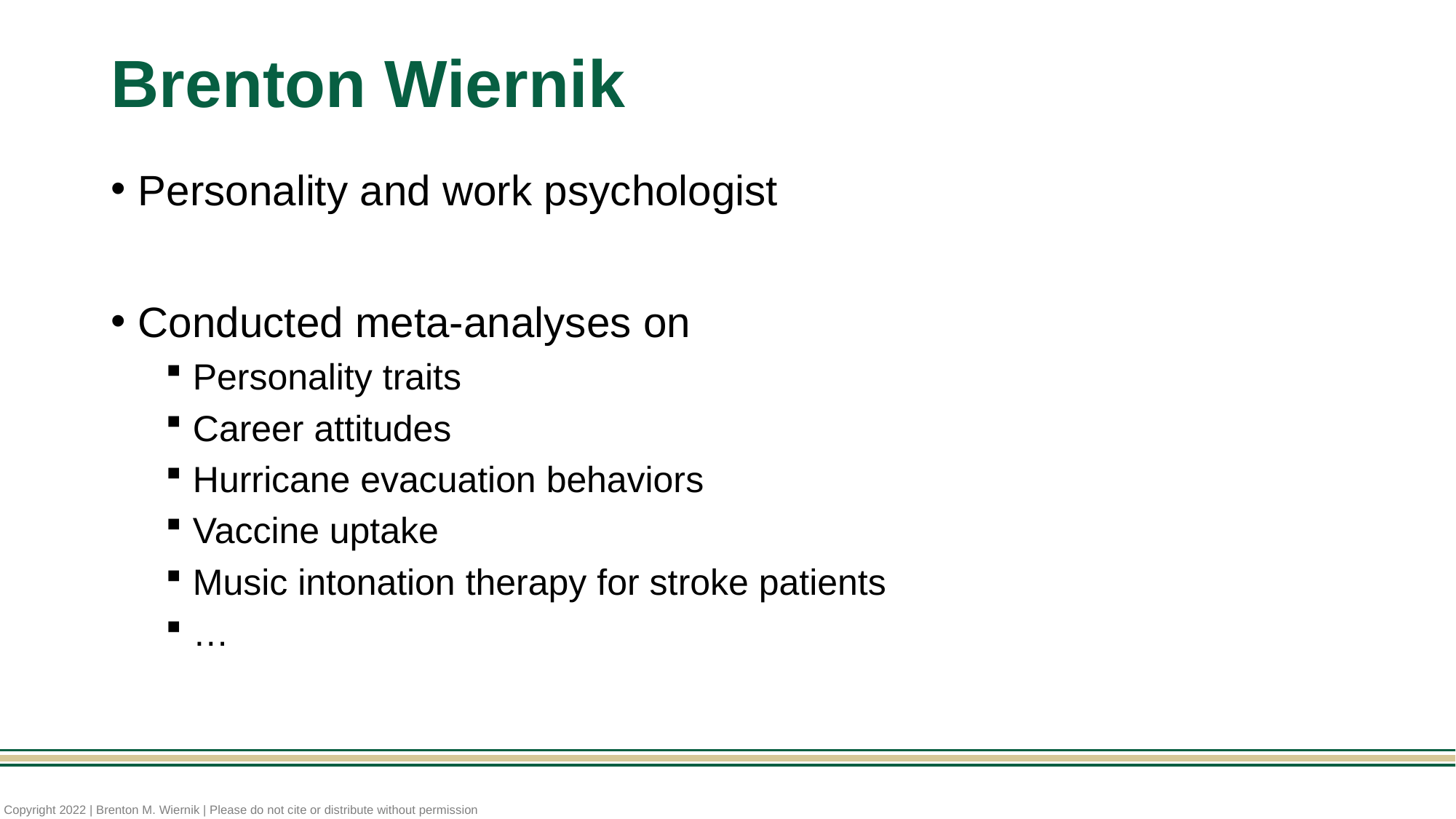

# Brenton Wiernik
Personality and work psychologist

Conducted meta-analyses on
Personality traits
Career attitudes
Hurricane evacuation behaviors
Vaccine uptake
Music intonation therapy for stroke patients
…